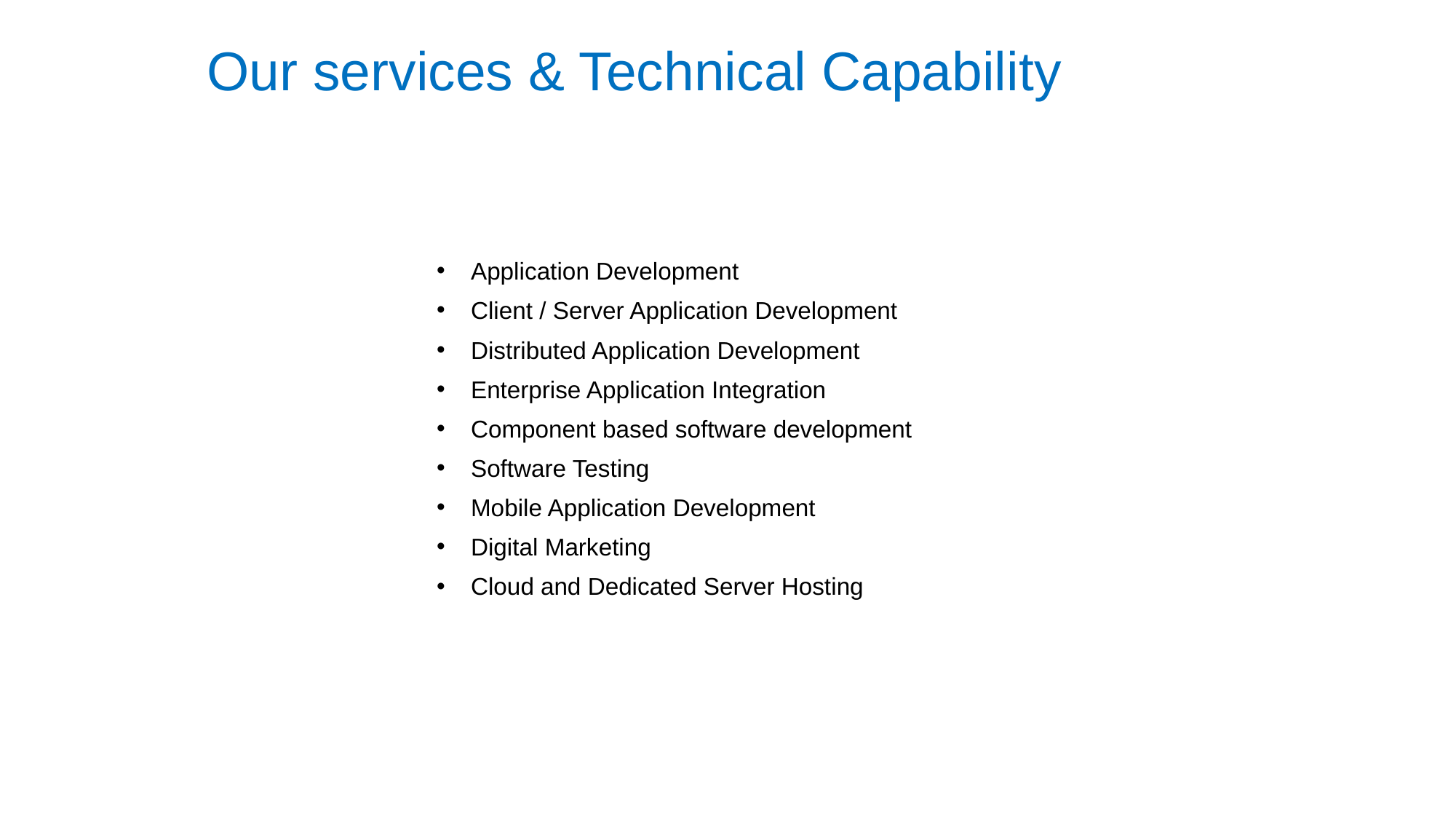

Our services & Technical Capability
Application Development
Client / Server Application Development
Distributed Application Development
Enterprise Application Integration
Component based software development
Software Testing
Mobile Application Development
Digital Marketing
Cloud and Dedicated Server Hosting